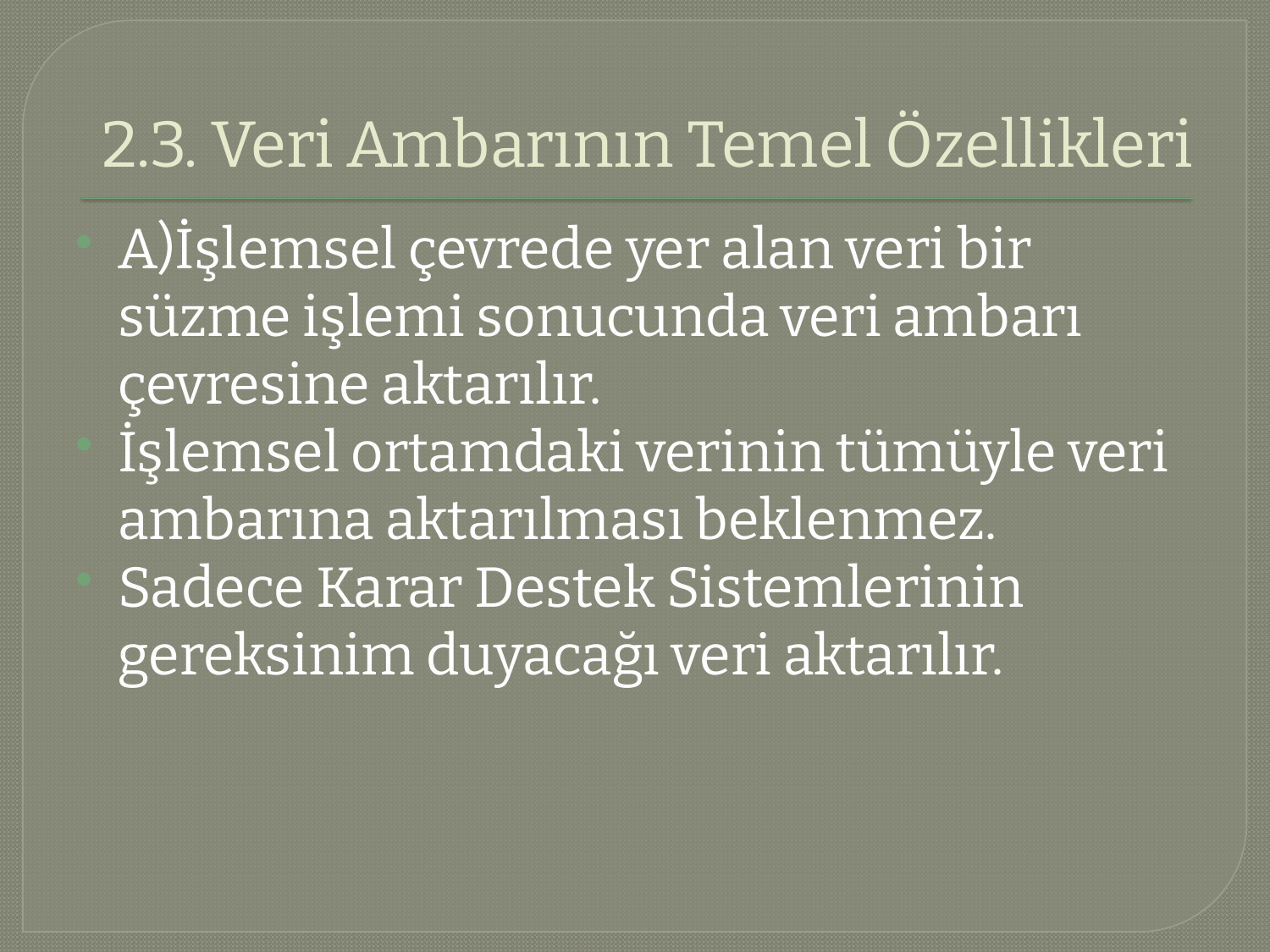

# 2.3. Veri Ambarının Temel Özellikleri
A)İşlemsel çevrede yer alan veri bir süzme işlemi sonucunda veri ambarı çevresine aktarılır.
İşlemsel ortamdaki verinin tümüyle veri ambarına aktarılması beklenmez.
Sadece Karar Destek Sistemlerinin gereksinim duyacağı veri aktarılır.